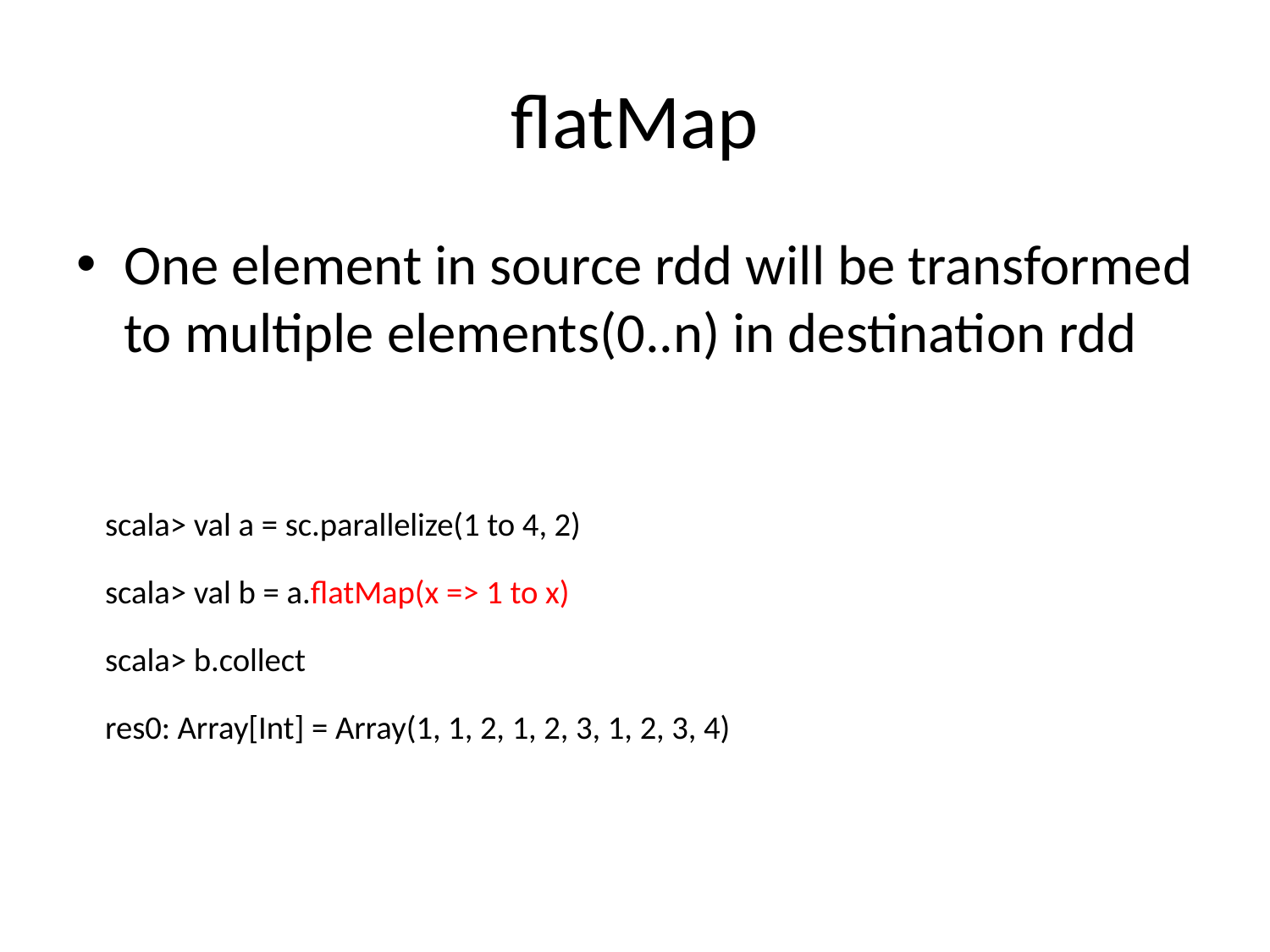

# flatMap
One element in source rdd will be transformed to multiple elements(0..n) in destination rdd
scala> val a = sc.parallelize(1 to 4, 2)
scala> val b = a.flatMap(x => 1 to x)
scala> b.collect
res0: Array[Int] = Array(1, 1, 2, 1, 2, 3, 1, 2, 3, 4)